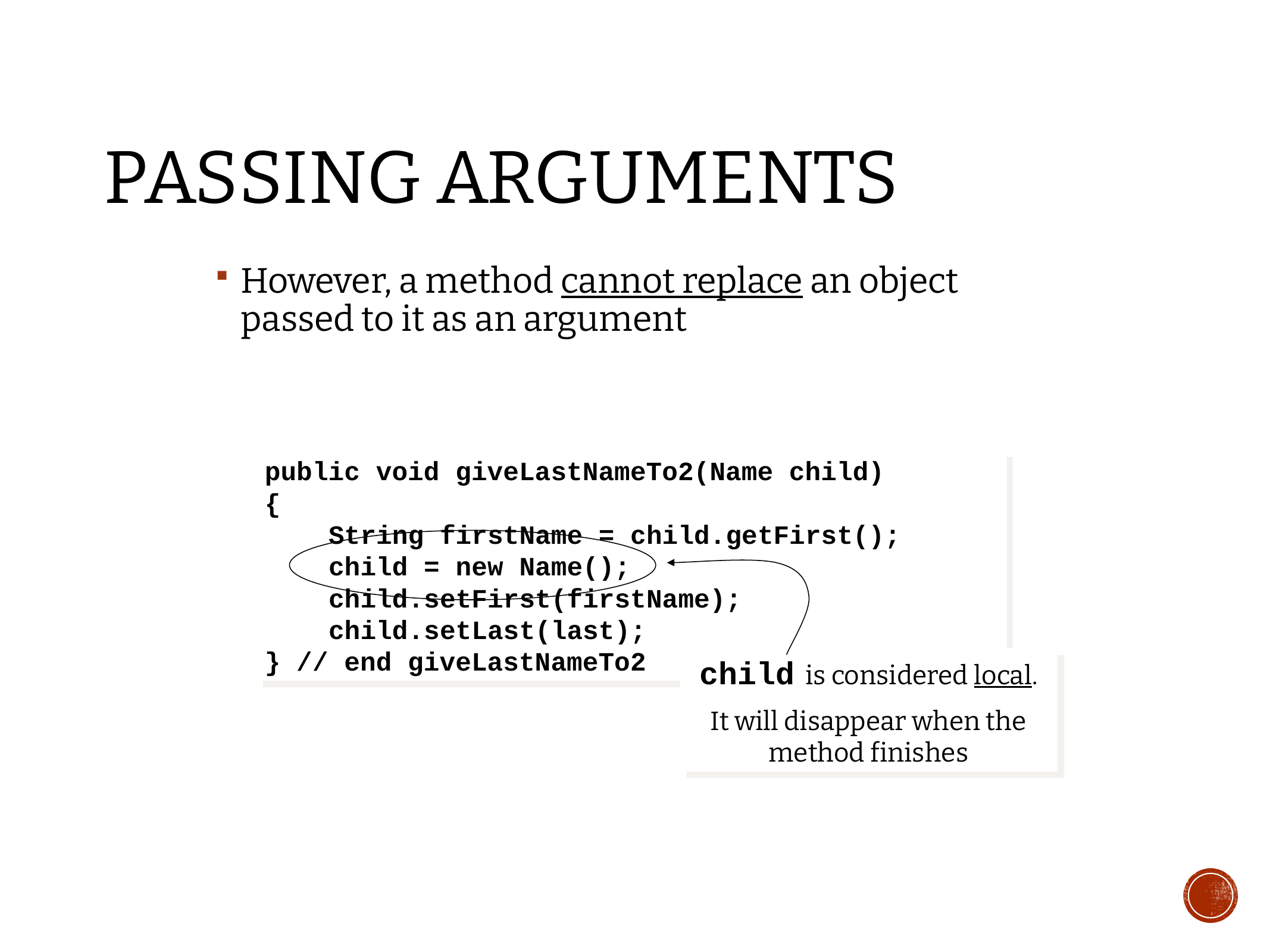

# Passing Arguments
However, a method cannot replace an object passed to it as an argument
public void giveLastNameTo2(Name child)
{
    String firstName = child.getFirst();
    child = new Name();
    child.setFirst(firstName);
    child.setLast(last);
} // end giveLastNameTo2

child  is considered local.
It will disappear when the method finishes